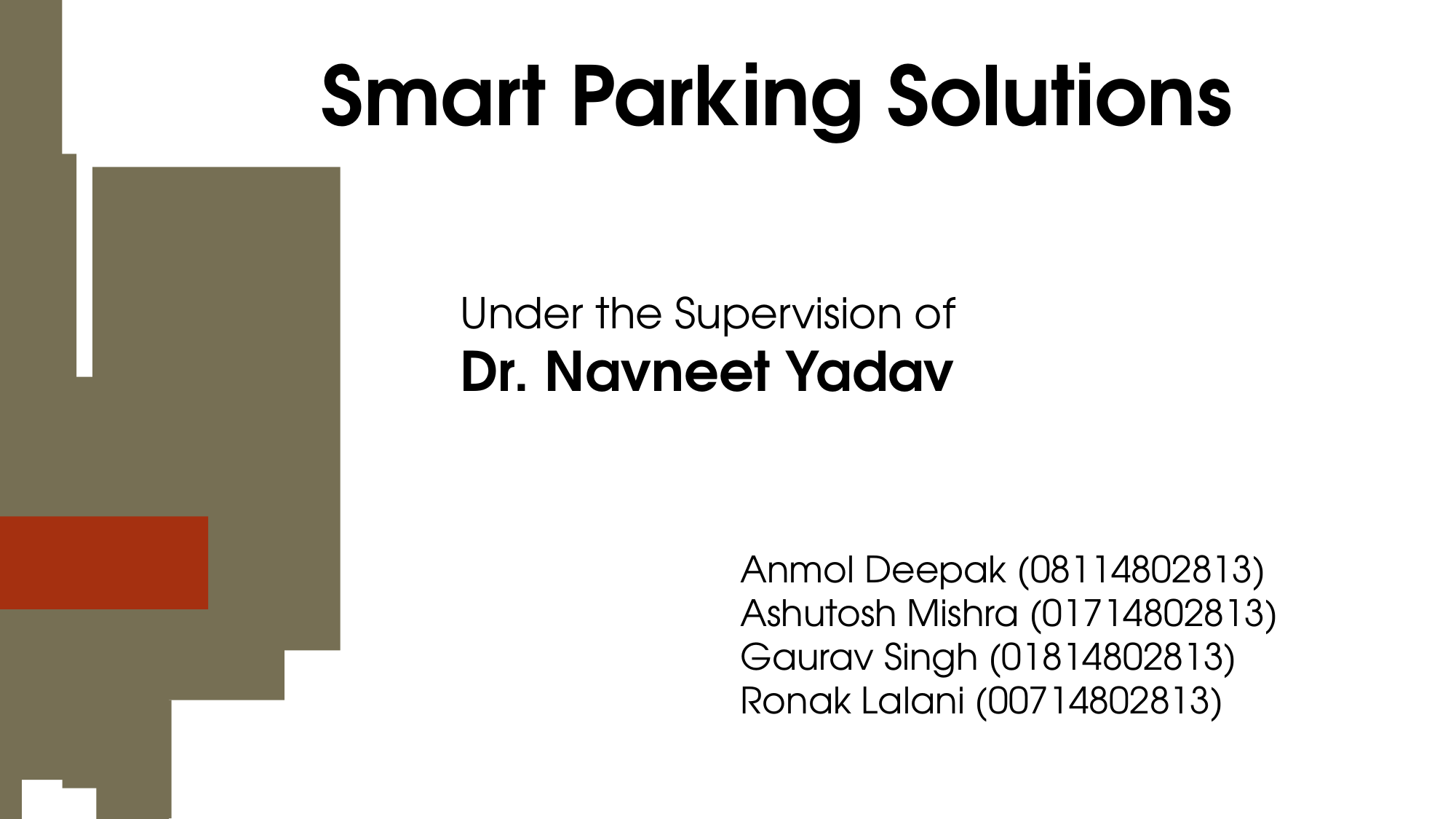

Smart Parking Solutions
Under the Supervision of
Dr. Navneet Yadav
Anmol Deepak (08114802813)
Ashutosh Mishra (01714802813)
Gaurav Singh (01814802813)
Ronak Lalani (00714802813)